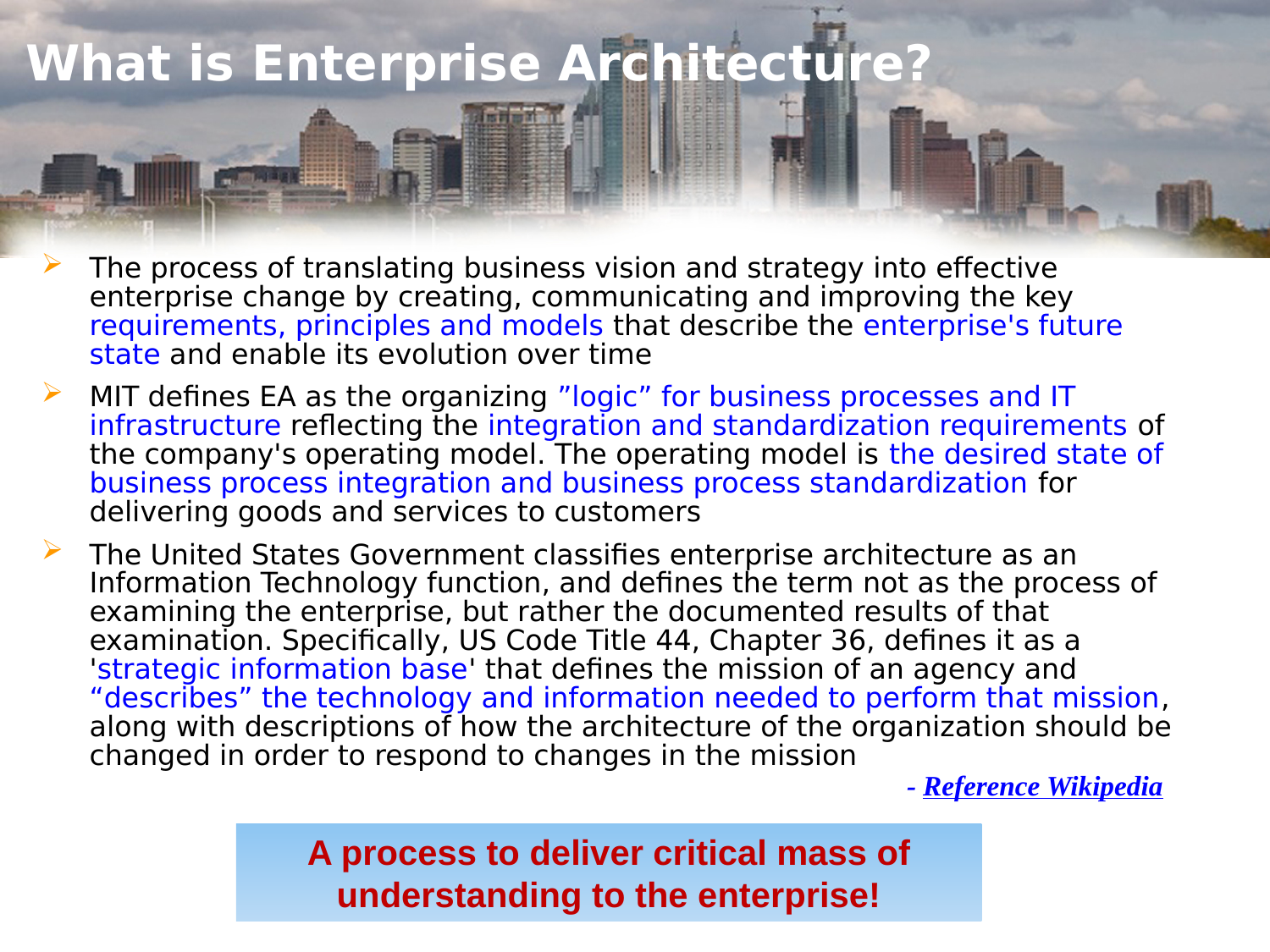

# What is Enterprise Architecture?
The process of translating business vision and strategy into effective enterprise change by creating, communicating and improving the key requirements, principles and models that describe the enterprise's future state and enable its evolution over time
MIT defines EA as the organizing ”logic” for business processes and IT infrastructure reflecting the integration and standardization requirements of the company's operating model. The operating model is the desired state of business process integration and business process standardization for delivering goods and services to customers
The United States Government classifies enterprise architecture as an Information Technology function, and defines the term not as the process of examining the enterprise, but rather the documented results of that examination. Specifically, US Code Title 44, Chapter 36, defines it as a 'strategic information base' that defines the mission of an agency and “describes” the technology and information needed to perform that mission, along with descriptions of how the architecture of the organization should be changed in order to respond to changes in the mission
- Reference Wikipedia
A process to deliver critical mass of understanding to the enterprise!